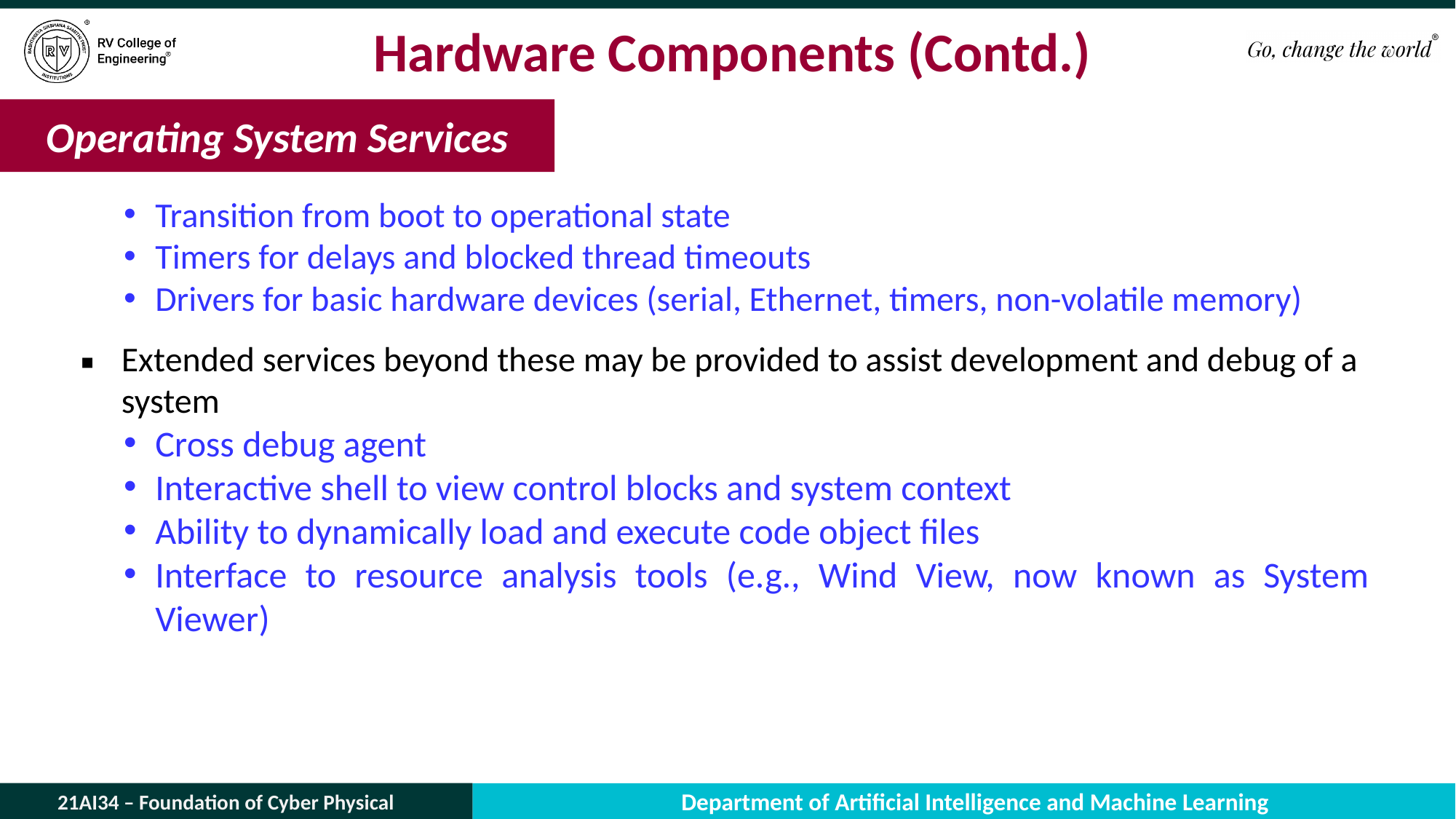

# Hardware Components (Contd.)
Operating System Services
Transition from boot to operational state
Timers for delays and blocked thread timeouts
Drivers for basic hardware devices (serial, Ethernet, timers, non-volatile memory)
Extended services beyond these may be provided to assist development and debug of a system
Cross debug agent
Interactive shell to view control blocks and system context
Ability to dynamically load and execute code object files
Interface to resource analysis tools (e.g., Wind View, now known as System Viewer)